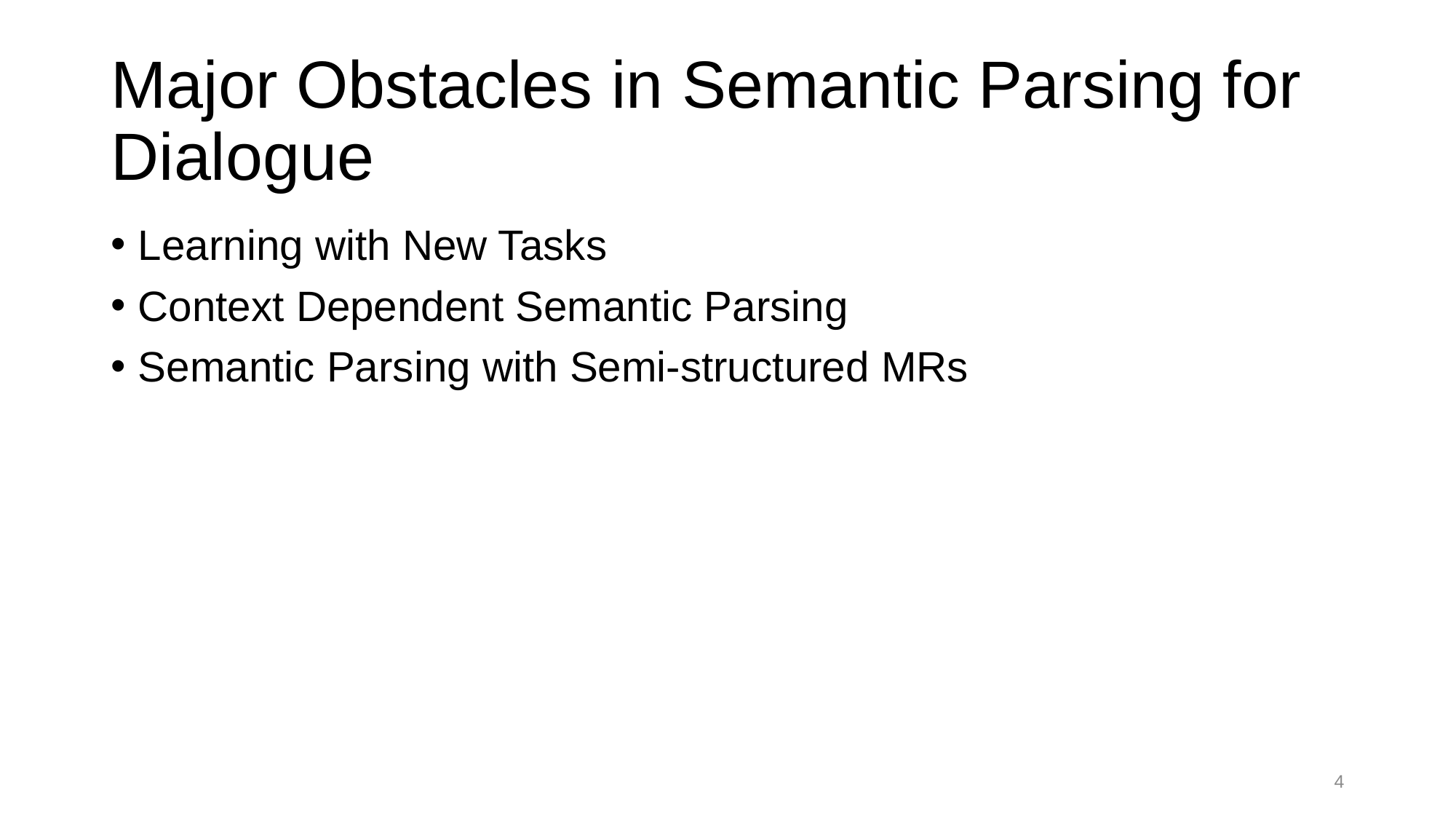

# Major Obstacles in Semantic Parsing for Dialogue
Learning with New Tasks
Context Dependent Semantic Parsing
Semantic Parsing with Semi-structured MRs
4